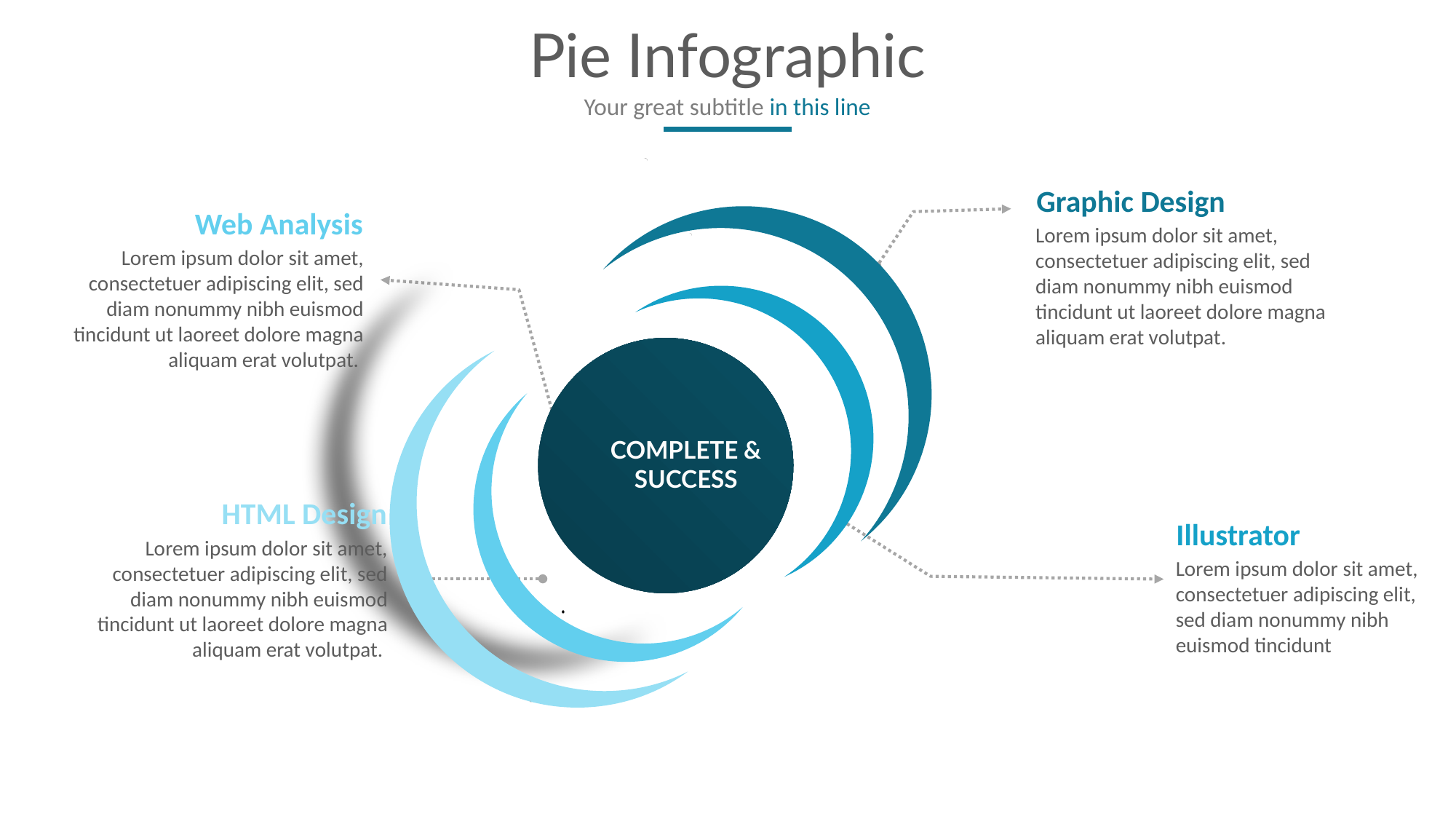

# Pie Infographic
Your great subtitle in this line
Graphic Design
Lorem ipsum dolor sit amet, consectetuer adipiscing elit, sed diam nonummy nibh euismod tincidunt ut laoreet dolore magna aliquam erat volutpat.
Web Analysis
Lorem ipsum dolor sit amet, consectetuer adipiscing elit, sed diam nonummy nibh euismod tincidunt ut laoreet dolore magna aliquam erat volutpat.

COMPLETE &
SUCCESS

HTML Design
Lorem ipsum dolor sit amet, consectetuer adipiscing elit, sed diam nonummy nibh euismod tincidunt ut laoreet dolore magna aliquam erat volutpat.
Illustrator
Lorem ipsum dolor sit amet, consectetuer adipiscing elit, sed diam nonummy nibh euismod tincidunt